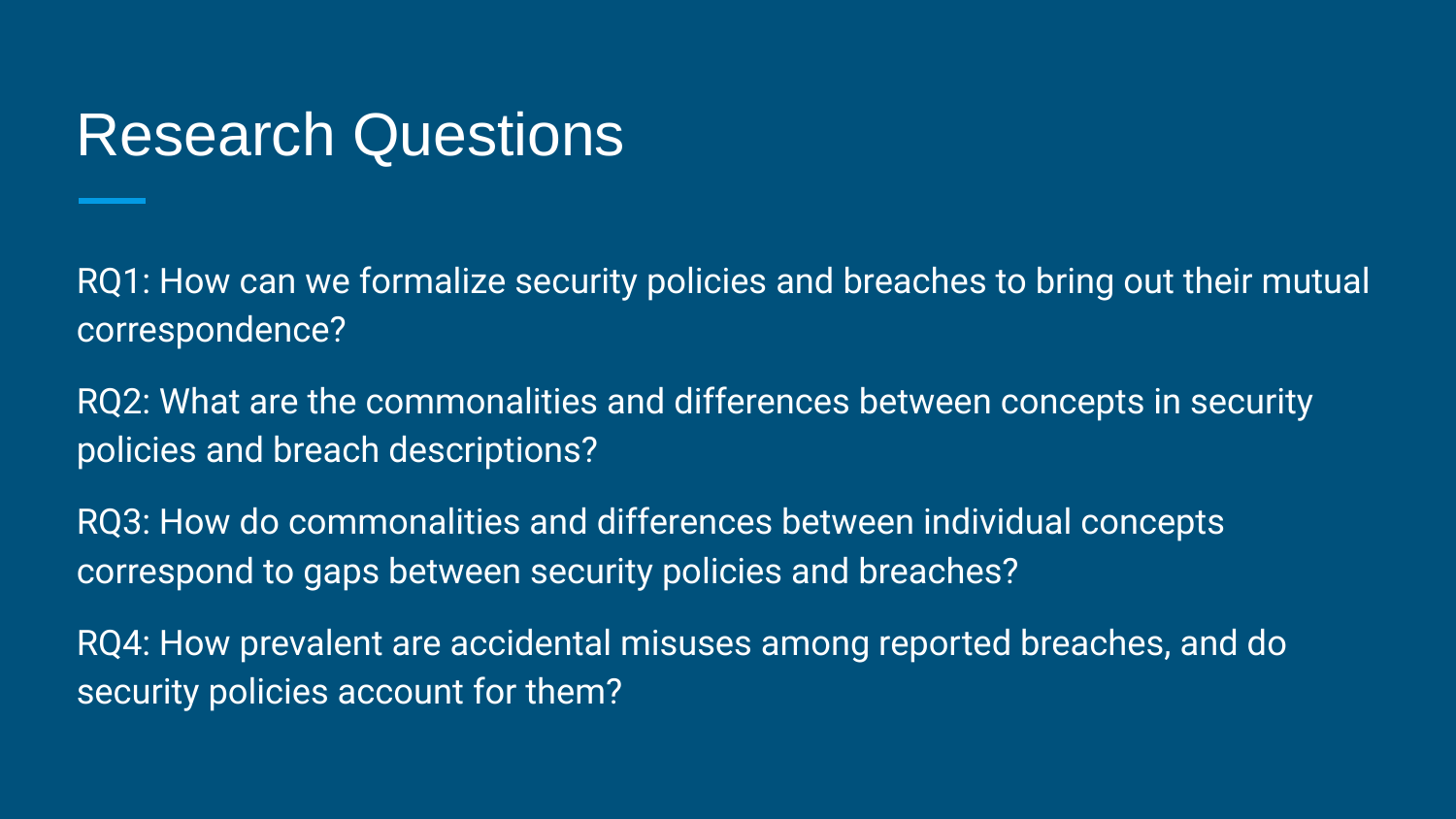

# Research Questions
RQ1: How can we formalize security policies and breaches to bring out their mutual correspondence?
RQ2: What are the commonalities and differences between concepts in security policies and breach descriptions?
RQ3: How do commonalities and differences between individual concepts correspond to gaps between security policies and breaches?
RQ4: How prevalent are accidental misuses among reported breaches, and do security policies account for them?